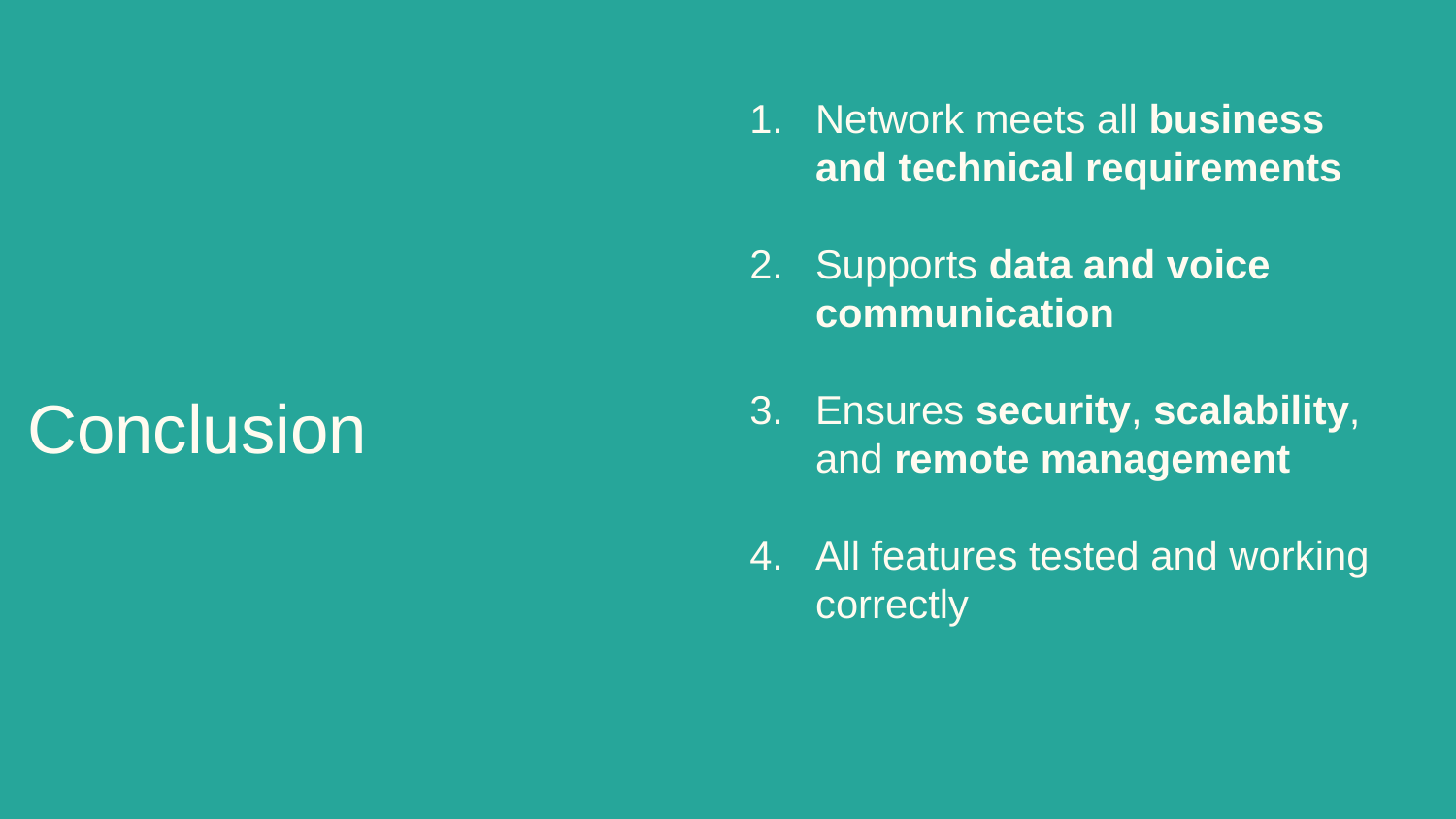

Network meets all business and technical requirements
Supports data and voice communication
Ensures security, scalability, and remote management
All features tested and working correctly

# Conclusion